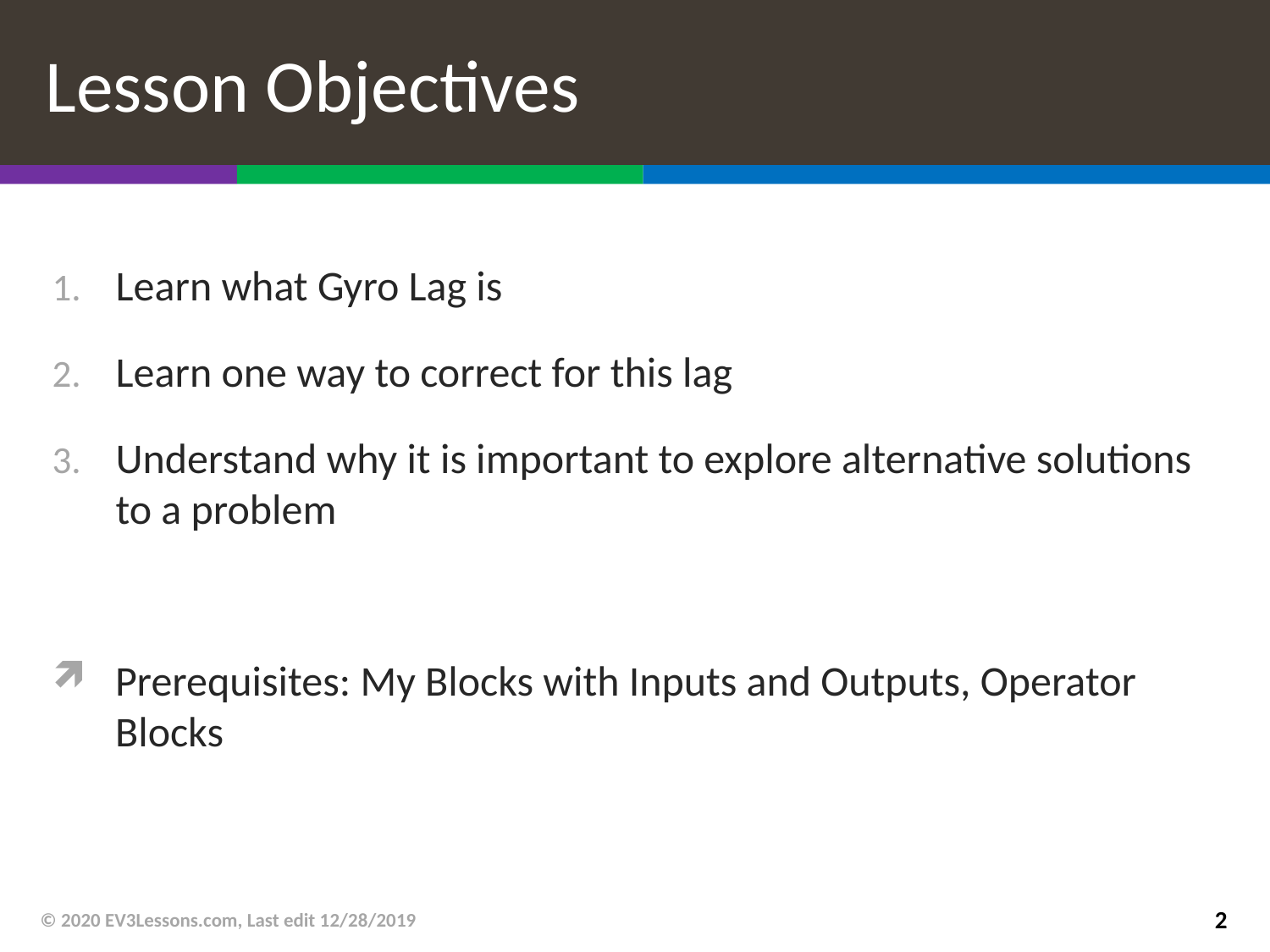

# Lesson Objectives
Learn what Gyro Lag is
Learn one way to correct for this lag
Understand why it is important to explore alternative solutions to a problem

Prerequisites: My Blocks with Inputs and Outputs, Operator Blocks
© 2020 EV3Lessons.com, Last edit 12/28/2019
2